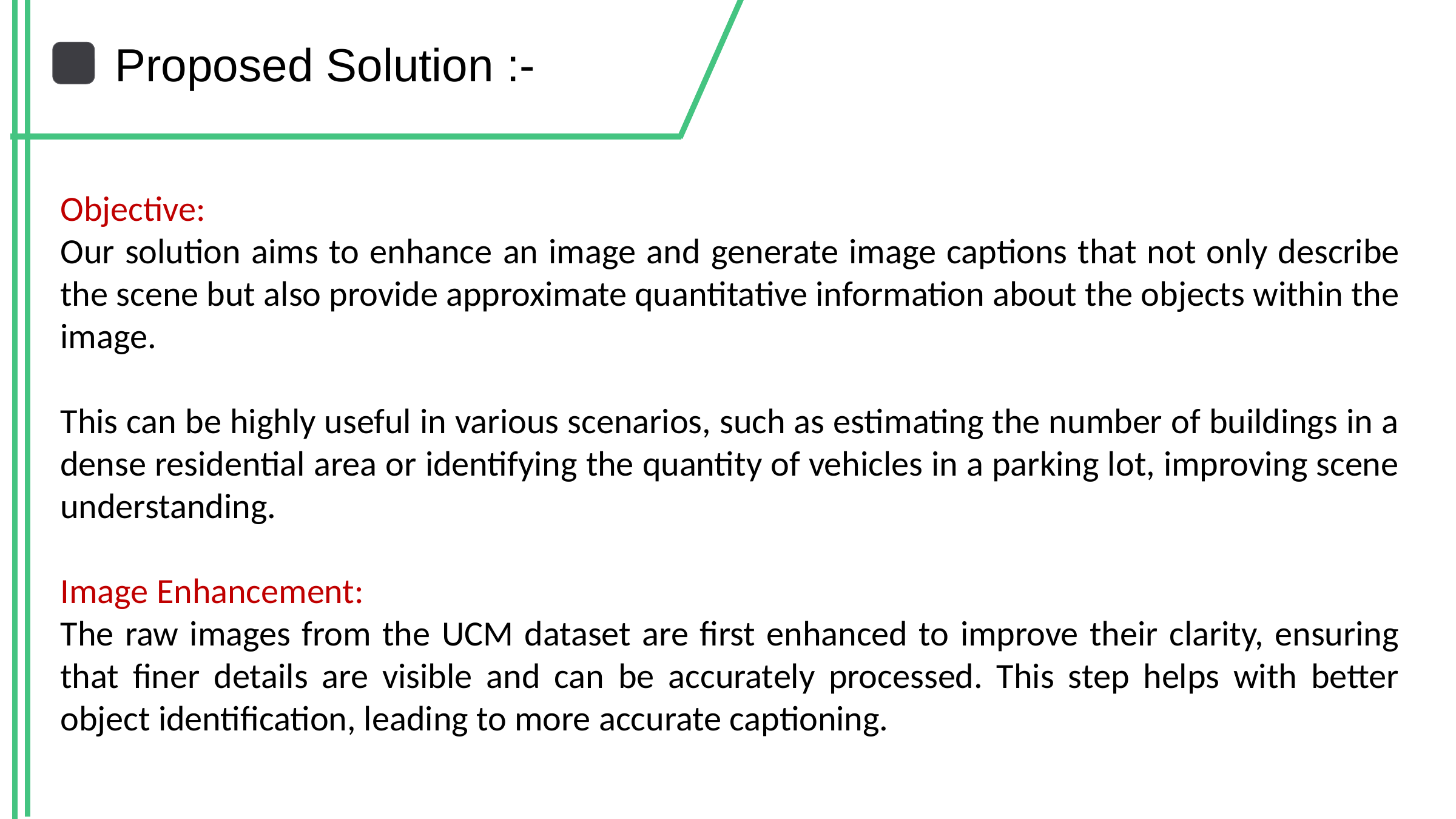

Proposed Solution :-

Objective:
Our solution aims to enhance an image and generate image captions that not only describe the scene but also provide approximate quantitative information about the objects within the image.

This can be highly useful in various scenarios, such as estimating the number of buildings in a dense residential area or identifying the quantity of vehicles in a parking lot, improving scene understanding.

Image Enhancement:
The raw images from the UCM dataset are first enhanced to improve their clarity, ensuring that finer details are visible and can be accurately processed. This step helps with better object identification, leading to more accurate captioning.